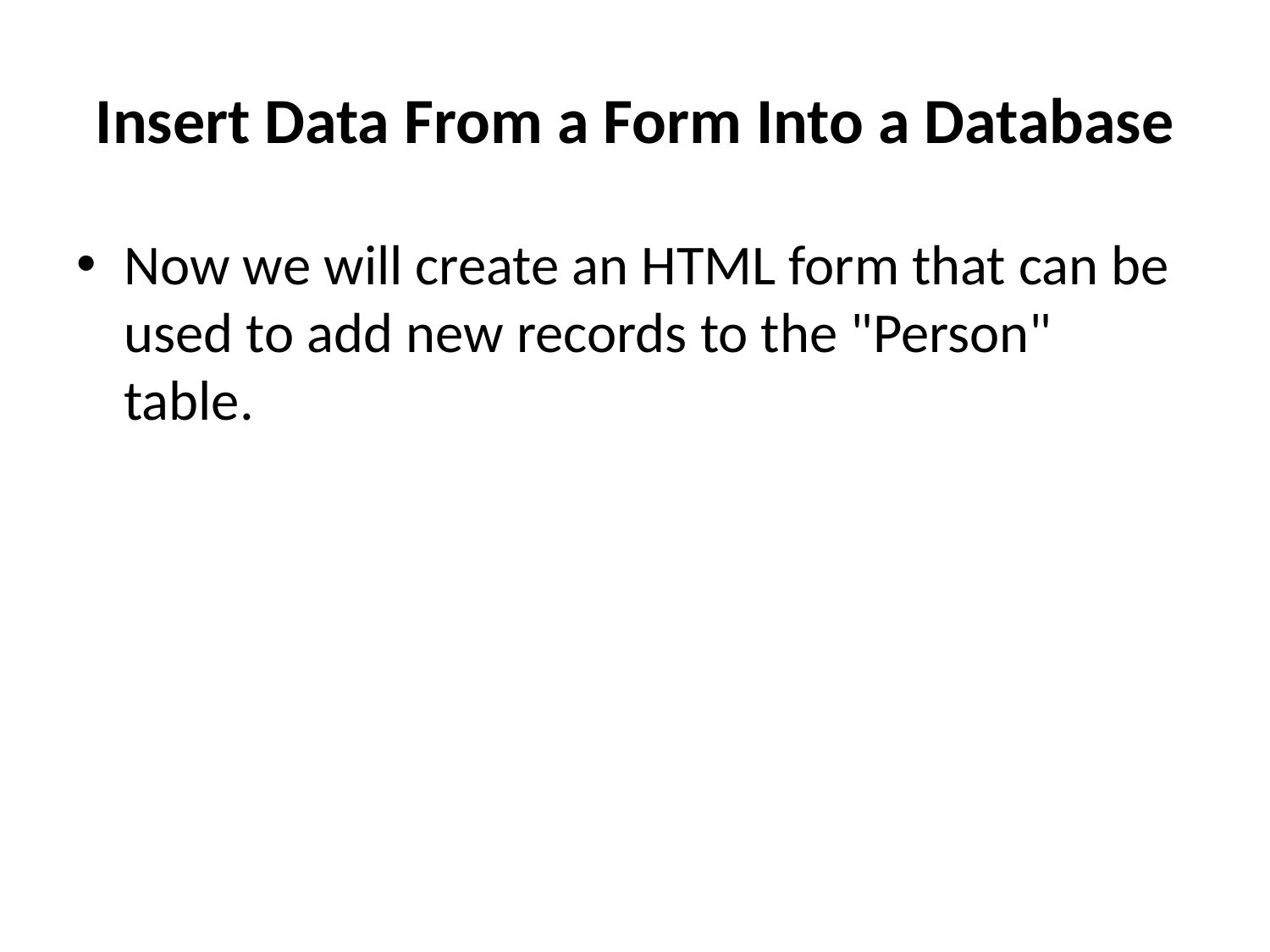

# Insert Data From a Form Into a Database
Now we will create an HTML form that can be used to add new records to the "Person" table.